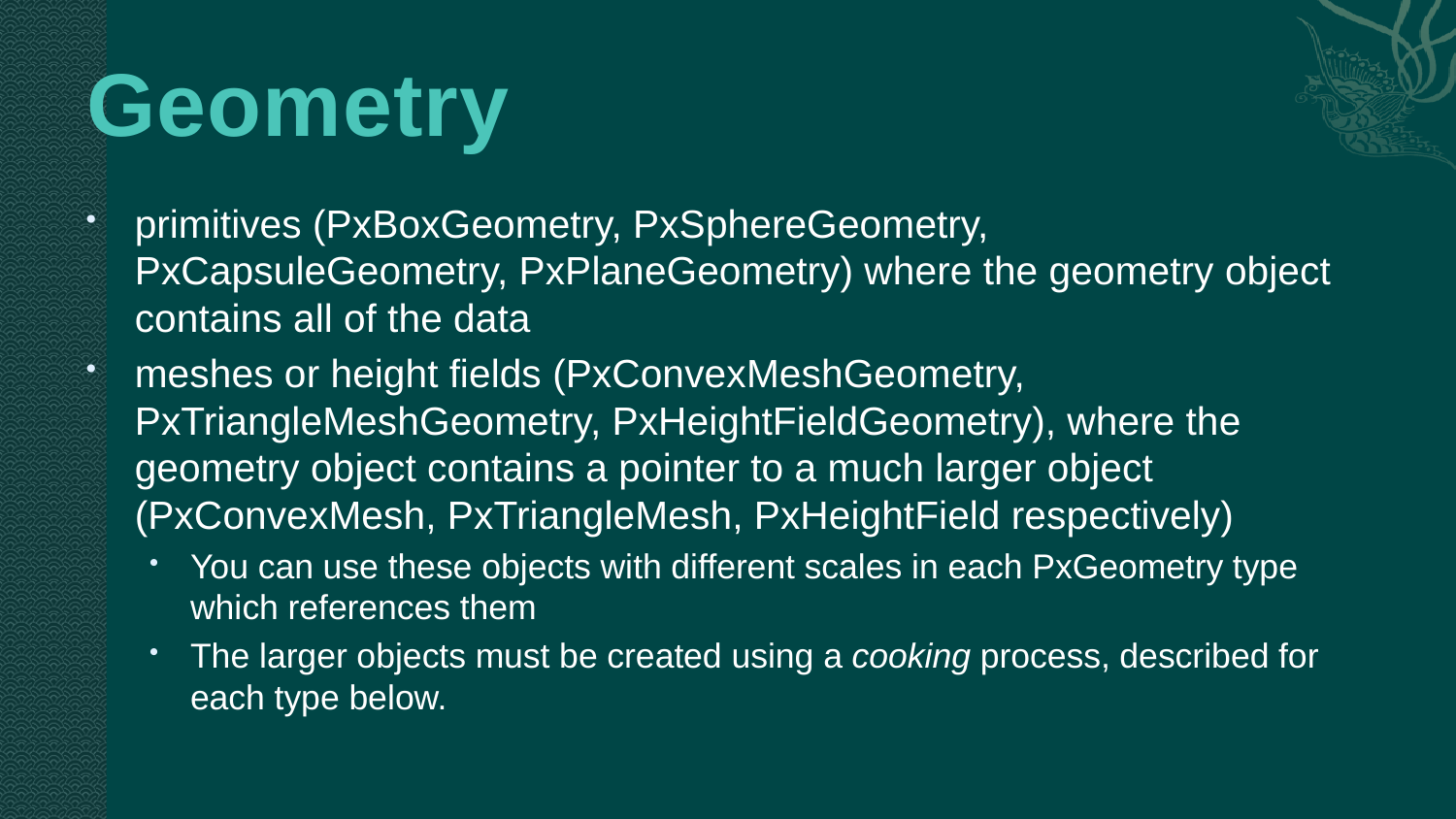

# Geometry
primitives (PxBoxGeometry, PxSphereGeometry, PxCapsuleGeometry, PxPlaneGeometry) where the geometry object contains all of the data
meshes or height fields (PxConvexMeshGeometry, PxTriangleMeshGeometry, PxHeightFieldGeometry), where the geometry object contains a pointer to a much larger object (PxConvexMesh, PxTriangleMesh, PxHeightField respectively)
You can use these objects with different scales in each PxGeometry type which references them
The larger objects must be created using a cooking process, described for each type below.